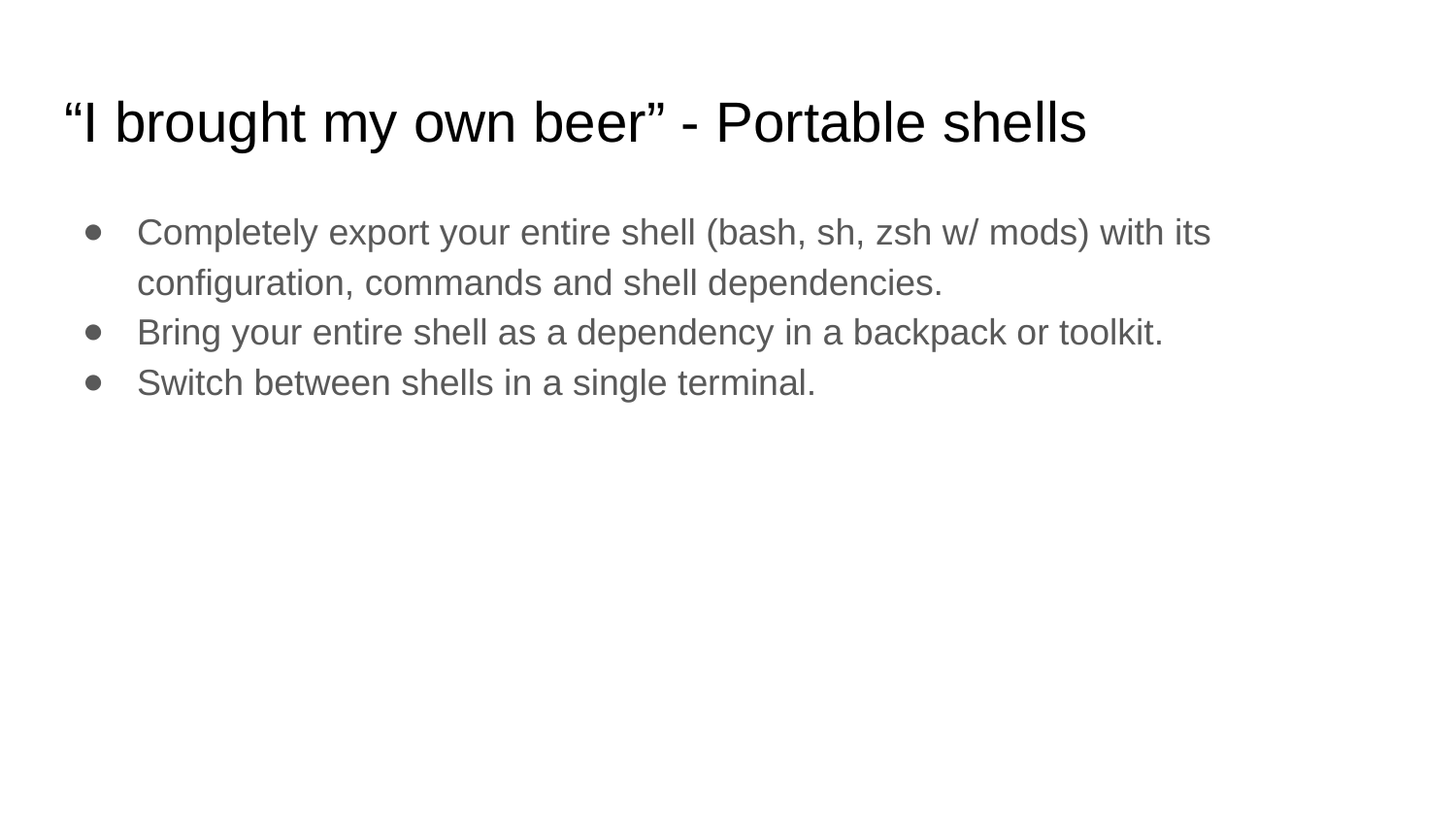

# “I brought my own beer” - Portable shells
Completely export your entire shell (bash, sh, zsh w/ mods) with its configuration, commands and shell dependencies.
Bring your entire shell as a dependency in a backpack or toolkit.
Switch between shells in a single terminal.